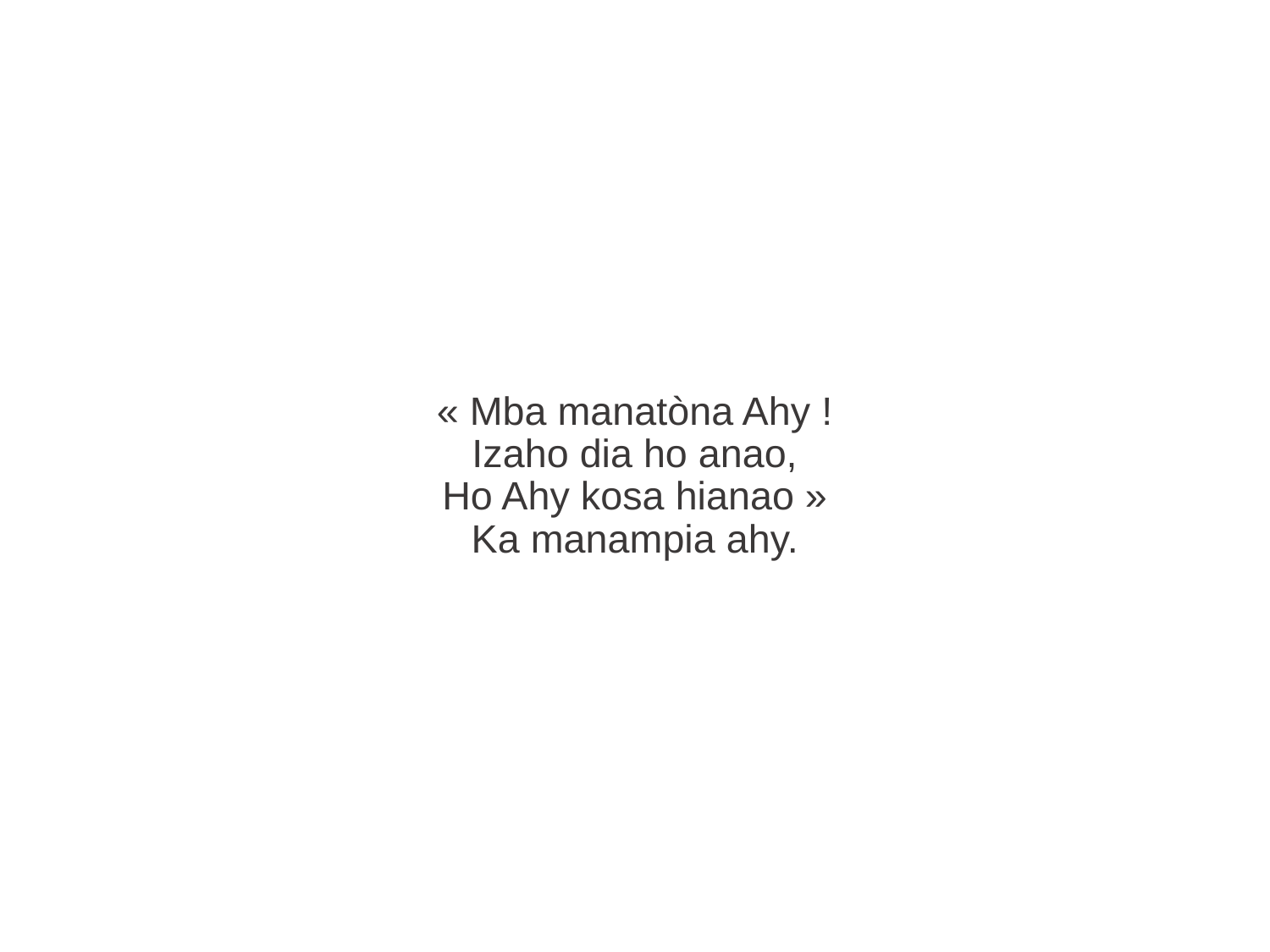

« Mba manatòna Ahy !
Izaho dia ho anao,
Ho Ahy kosa hianao »
Ka manampia ahy.